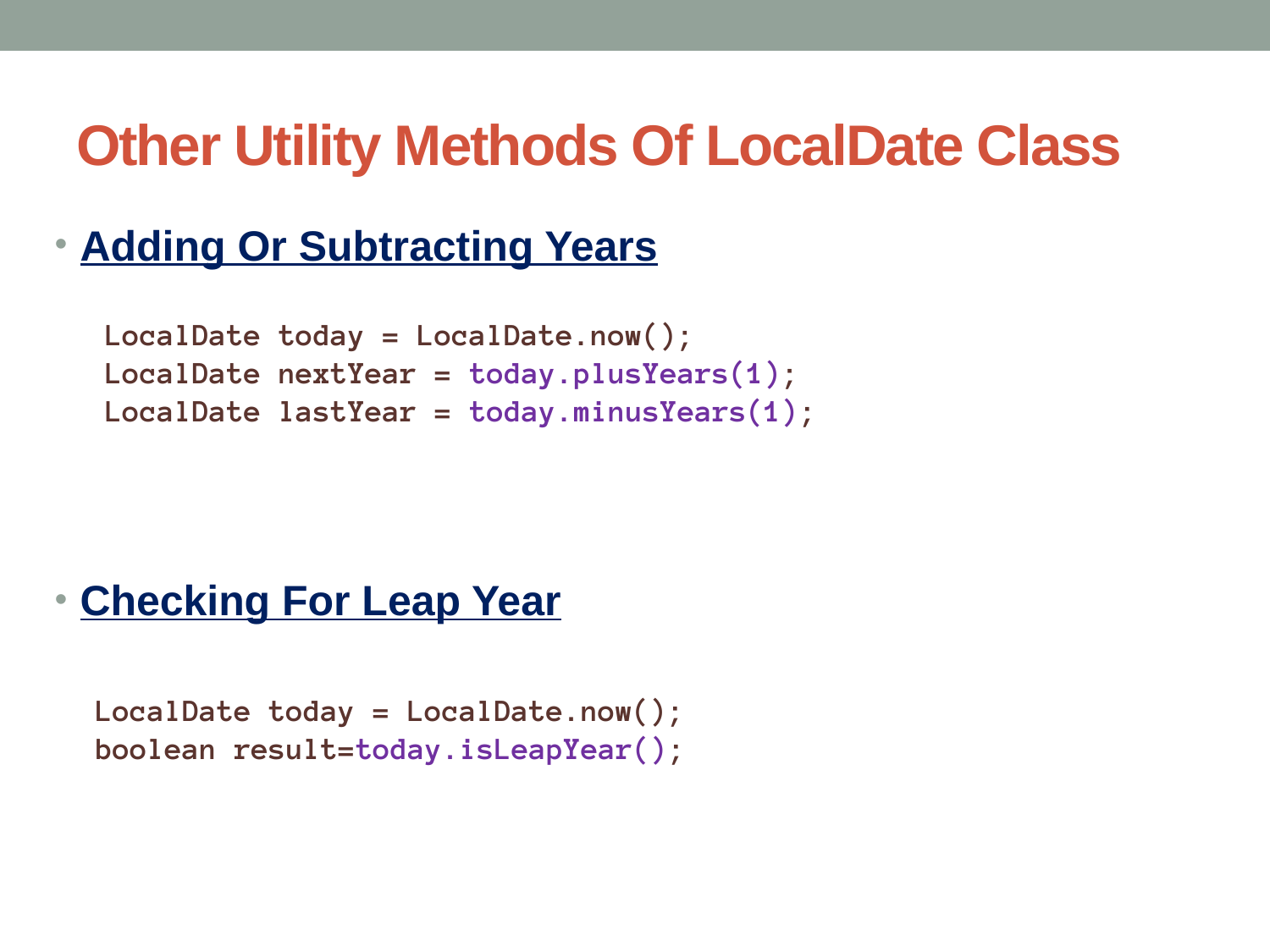

# Other Utility Methods Of LocalDate Class
Adding Or Subtracting Years

Checking For Leap Year
LocalDate today = LocalDate.now();
LocalDate nextYear = today.plusYears(1);
LocalDate lastYear = today.minusYears(1);
LocalDate today = LocalDate.now();
boolean result=today.isLeapYear();